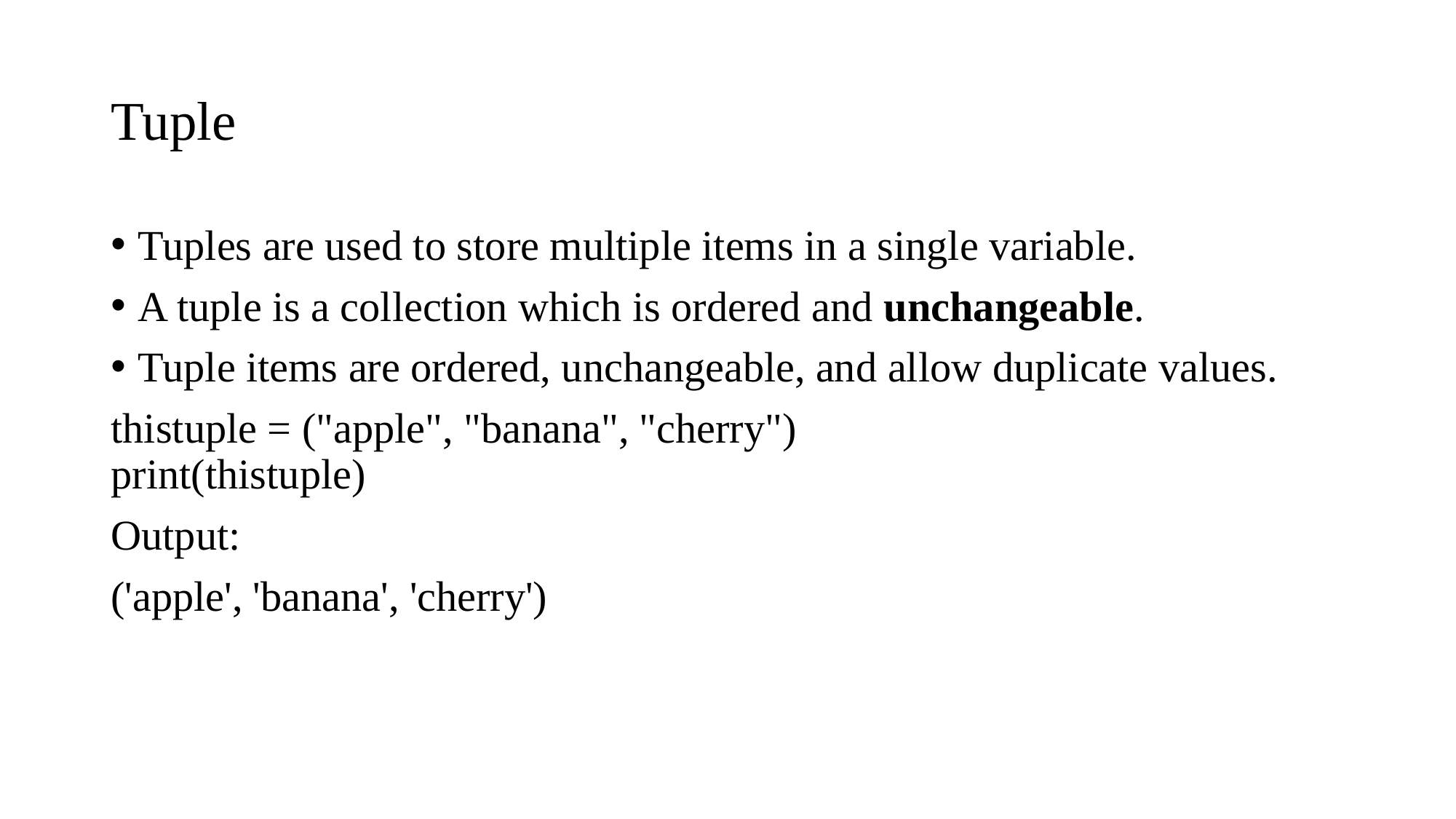

# Tuple
Tuples are used to store multiple items in a single variable.
A tuple is a collection which is ordered and unchangeable.
Tuple items are ordered, unchangeable, and allow duplicate values.
thistuple = ("apple", "banana", "cherry")
print(thistuple)
Output:
('apple', 'banana', 'cherry')